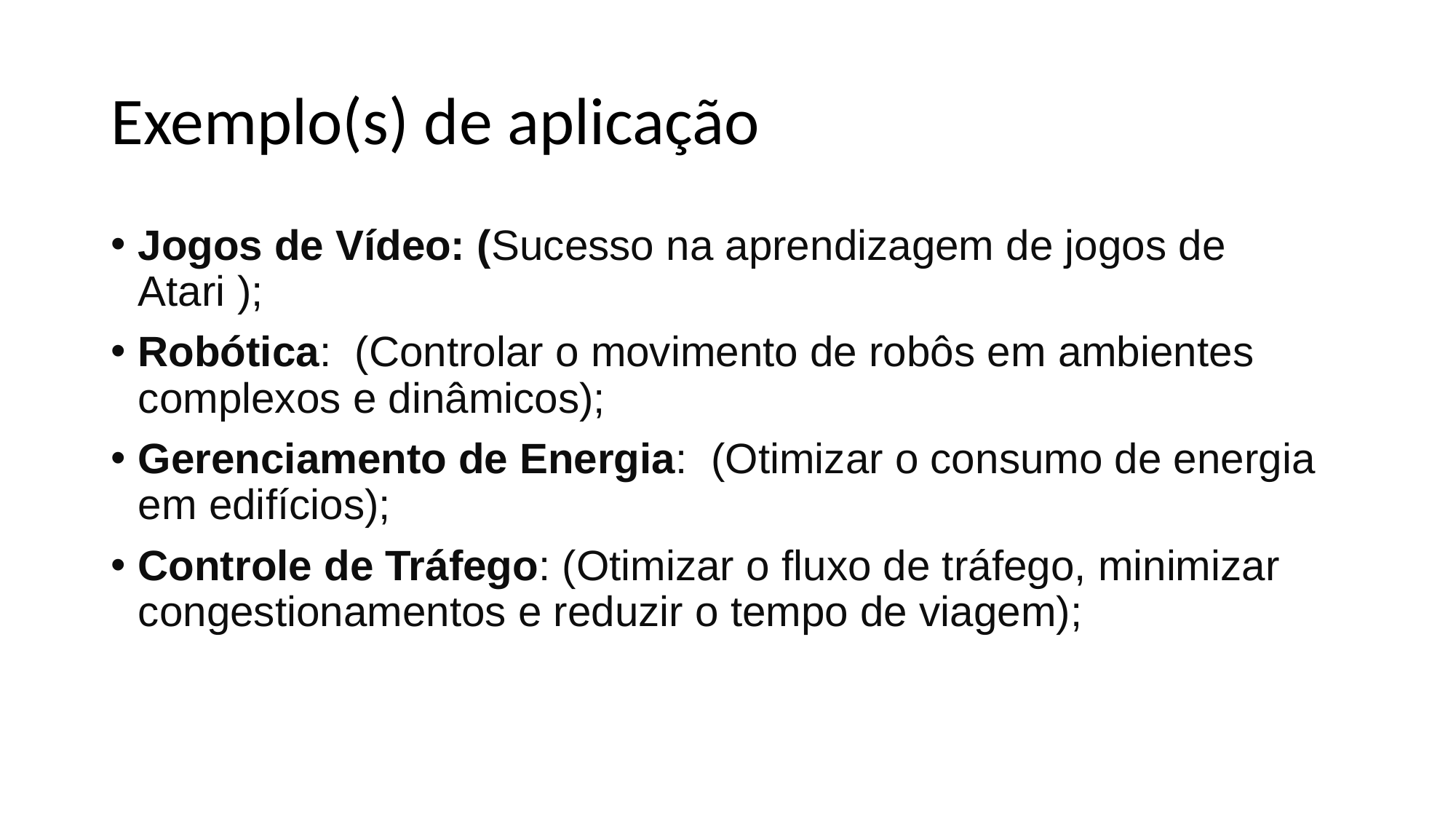

# Exemplo(s) de aplicação
Jogos de Vídeo: (Sucesso na aprendizagem de jogos de Atari );
Robótica:  (Controlar o movimento de robôs em ambientes complexos e dinâmicos);
Gerenciamento de Energia:  (Otimizar o consumo de energia em edifícios);
Controle de Tráfego: (Otimizar o fluxo de tráfego, minimizar congestionamentos e reduzir o tempo de viagem);